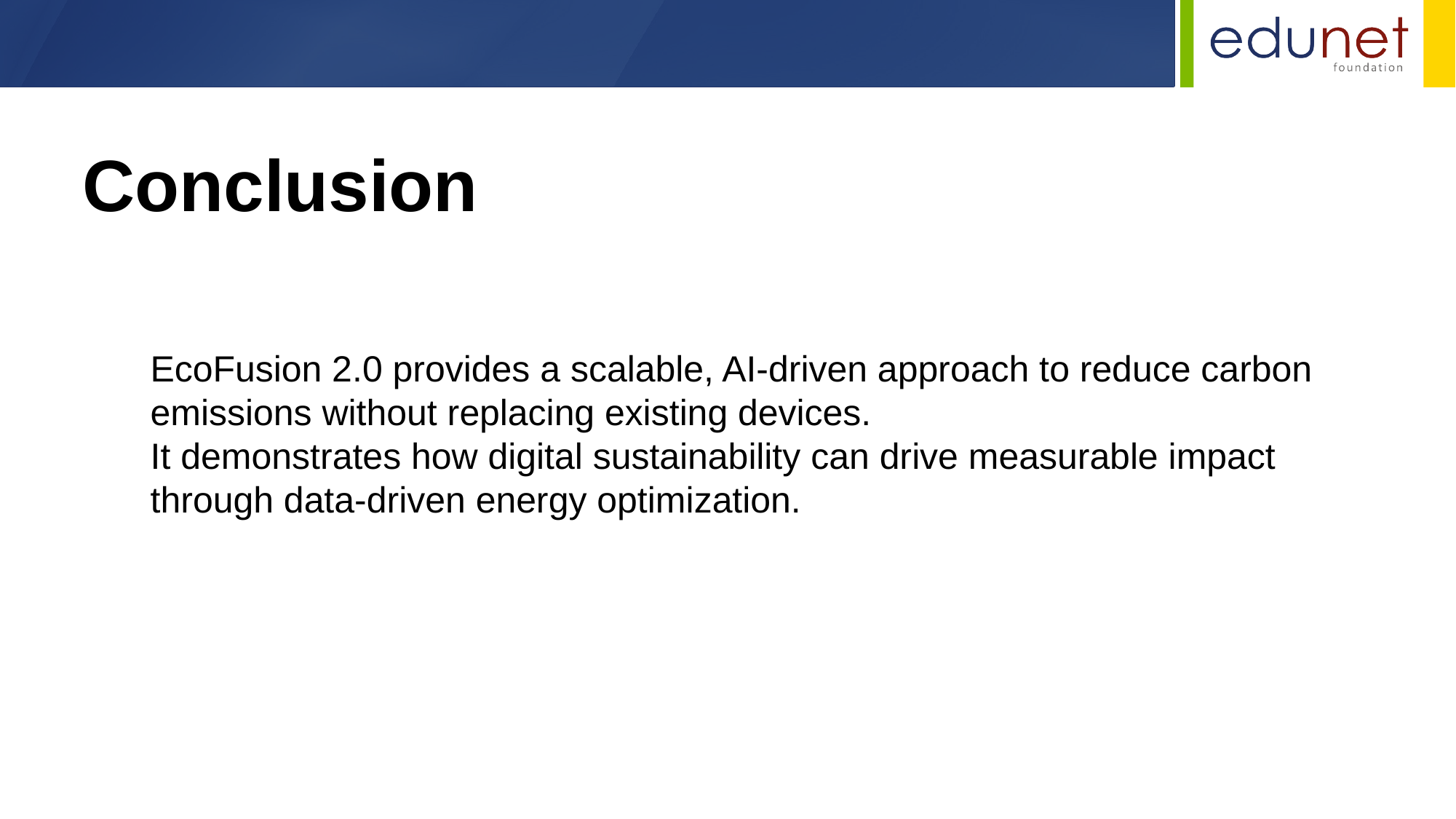

Conclusion
EcoFusion 2.0 provides a scalable, AI-driven approach to reduce carbon emissions without replacing existing devices.
It demonstrates how digital sustainability can drive measurable impact through data-driven energy optimization.